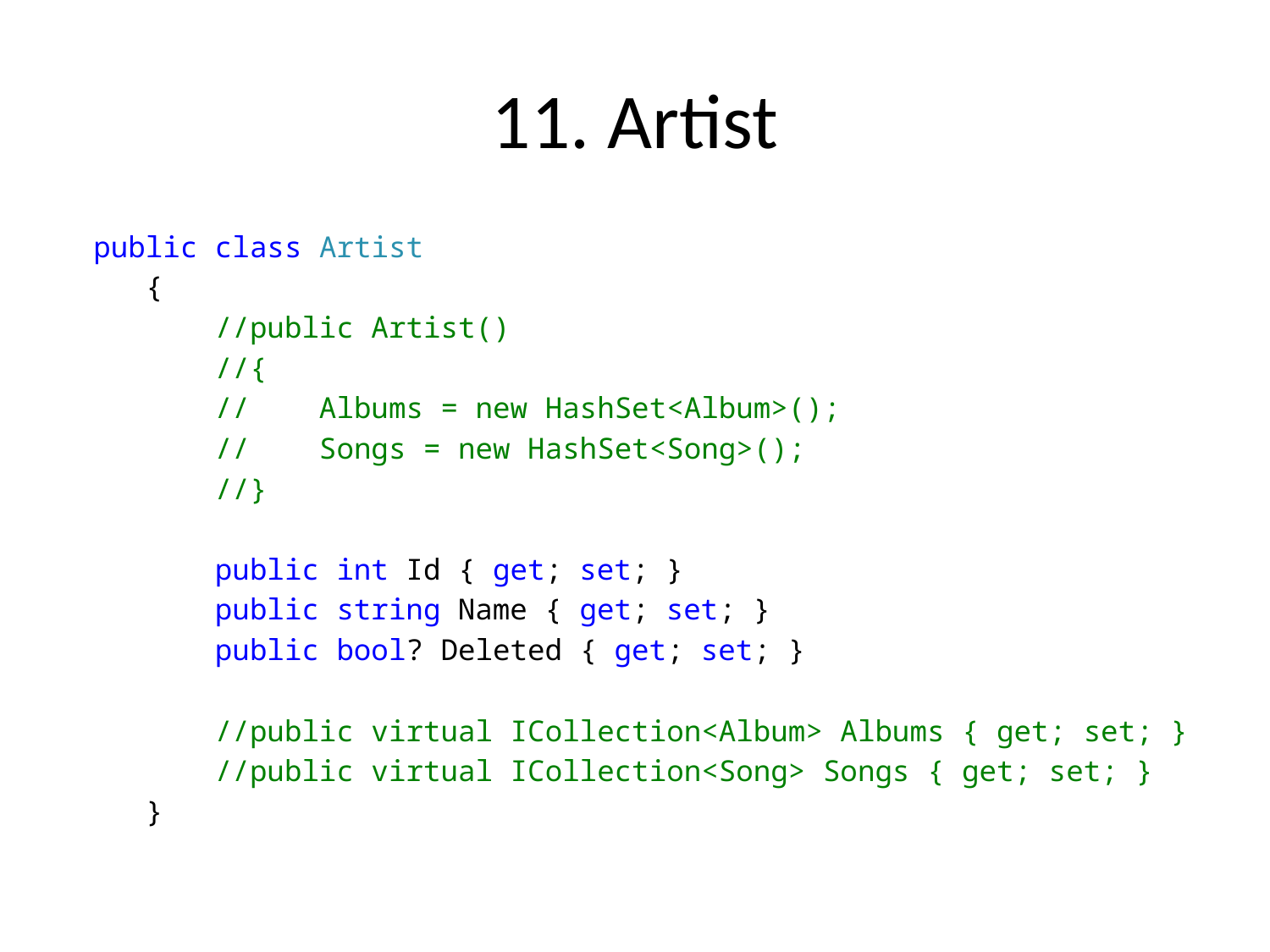

# 11. Artist
 public class Artist
    {
        //public Artist()
        //{
        //    Albums = new HashSet<Album>();
        //    Songs = new HashSet<Song>();
        //}

        public int Id { get; set; }
        public string Name { get; set; }
        public bool? Deleted { get; set; }

        //public virtual ICollection<Album> Albums { get; set; }
        //public virtual ICollection<Song> Songs { get; set; }
    }